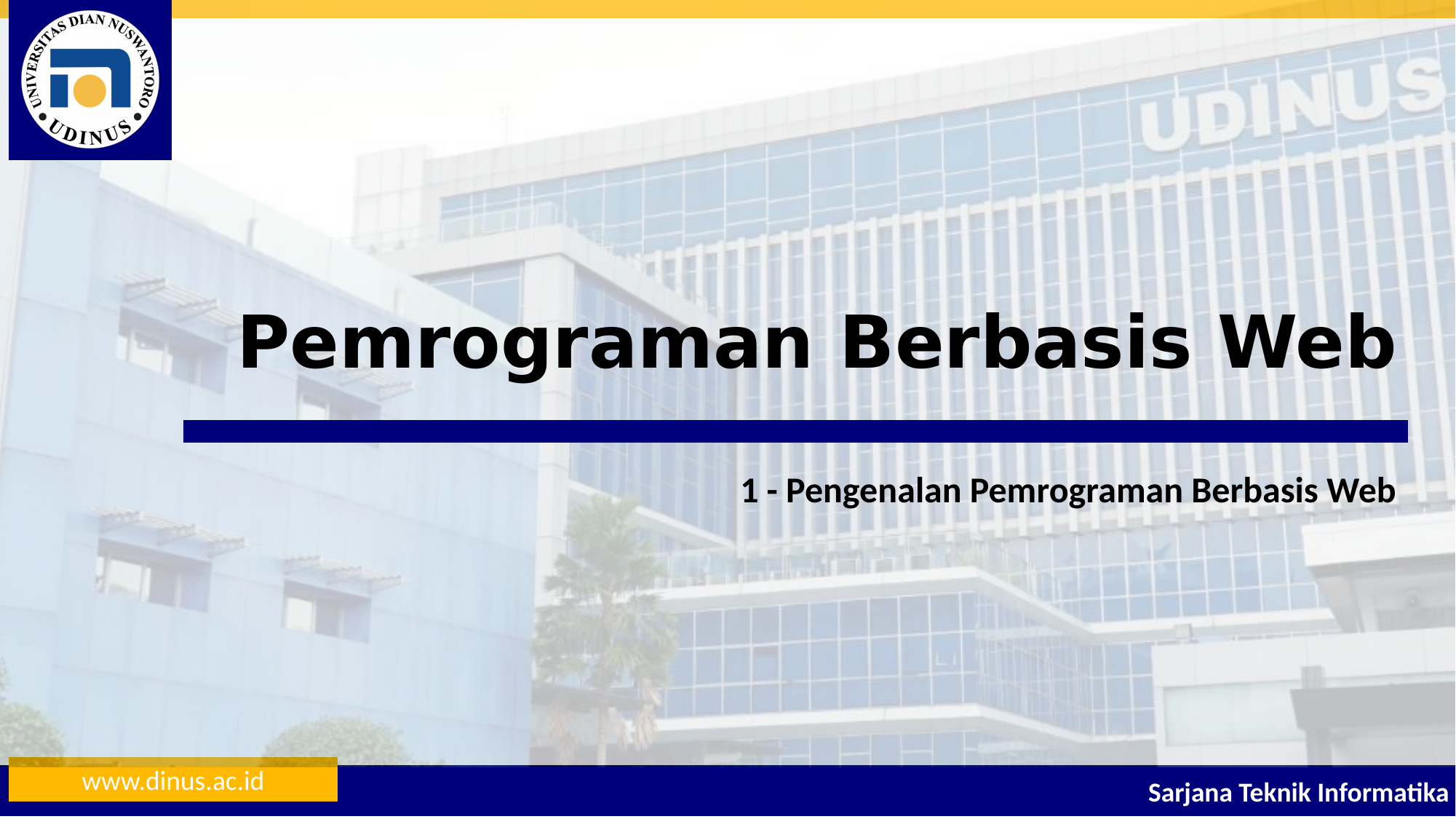

# Pemrograman Berbasis Web
1 - Pengenalan Pemrograman Berbasis Web